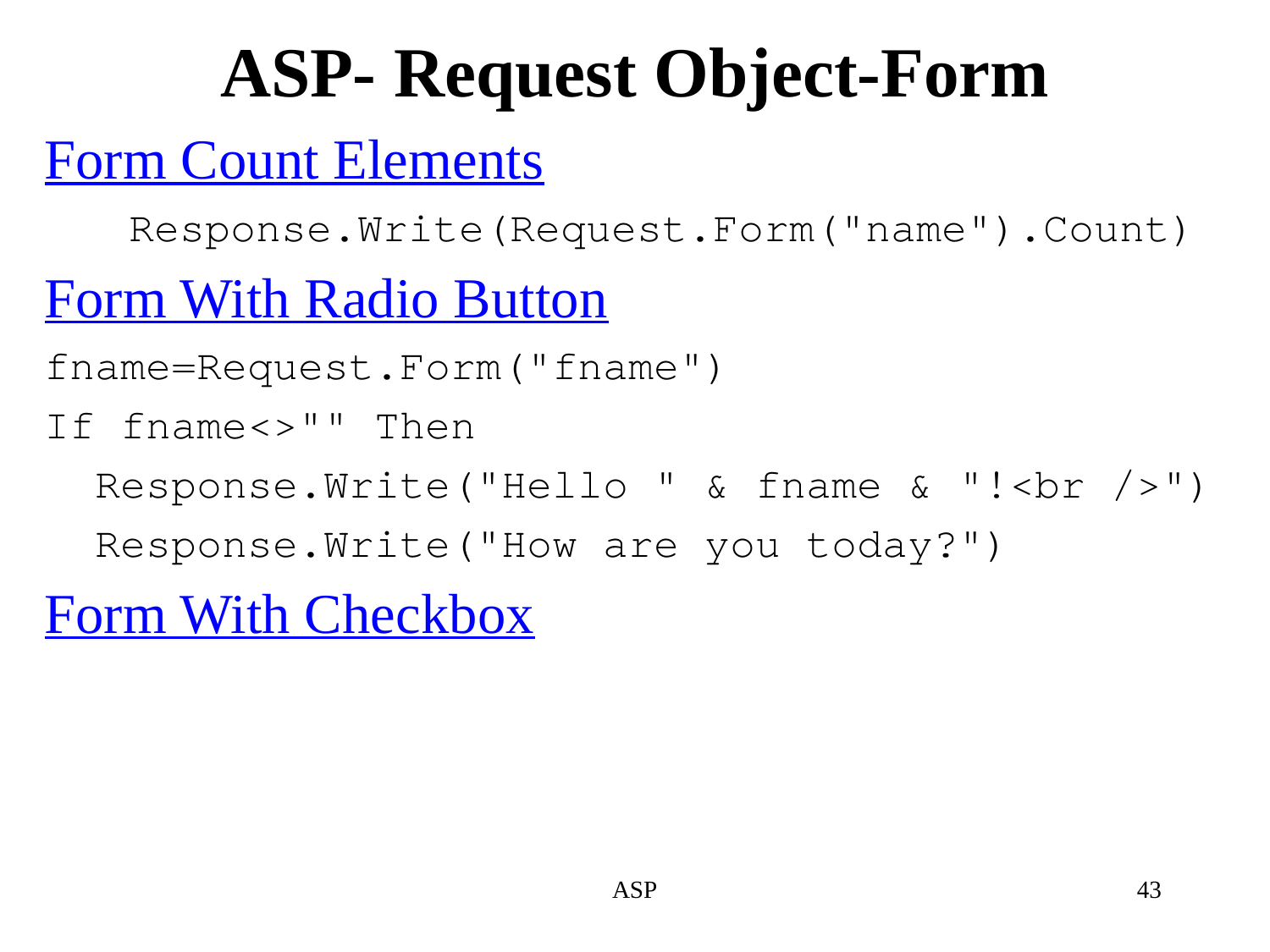

# ASP- Request Object-Form
Form Count Elements
	Response.Write(Request.Form("name").Count)
Form With Radio Button
fname=Request.Form("fname")
If fname<>"" Then
  Response.Write("Hello " & fname & "!<br />")
  Response.Write("How are you today?")
Form With Checkbox
ASP
43